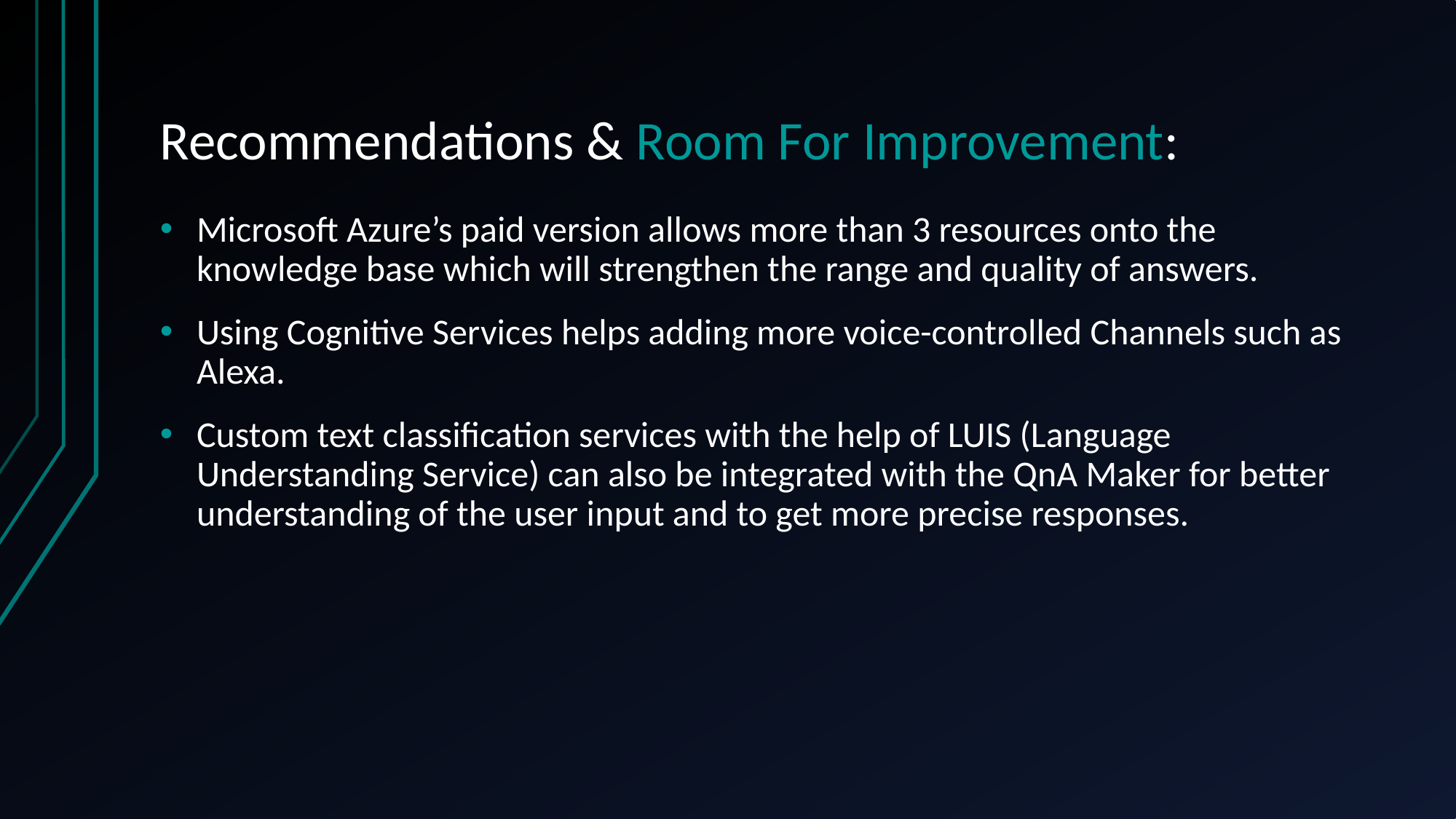

# Recommendations & Room For Improvement:
Microsoft Azure’s paid version allows more than 3 resources onto the knowledge base which will strengthen the range and quality of answers.
Using Cognitive Services helps adding more voice-controlled Channels such as Alexa.
Custom text classification services with the help of LUIS (Language Understanding Service) can also be integrated with the QnA Maker for better understanding of the user input and to get more precise responses.